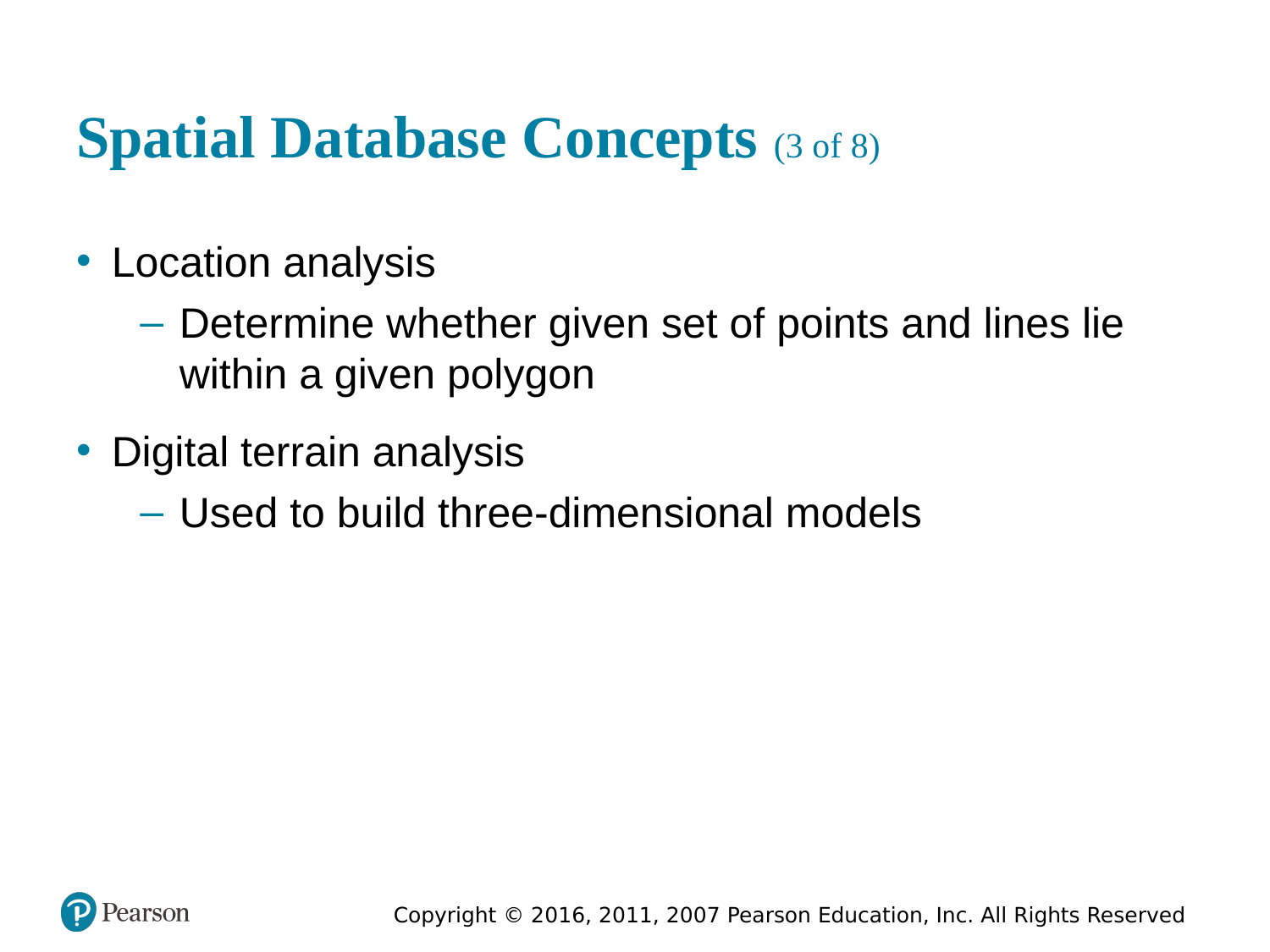

# Spatial Database Concepts (3 of 8)
Location analysis
Determine whether given set of points and lines lie within a given polygon
Digital terrain analysis
Used to build three-dimensional models